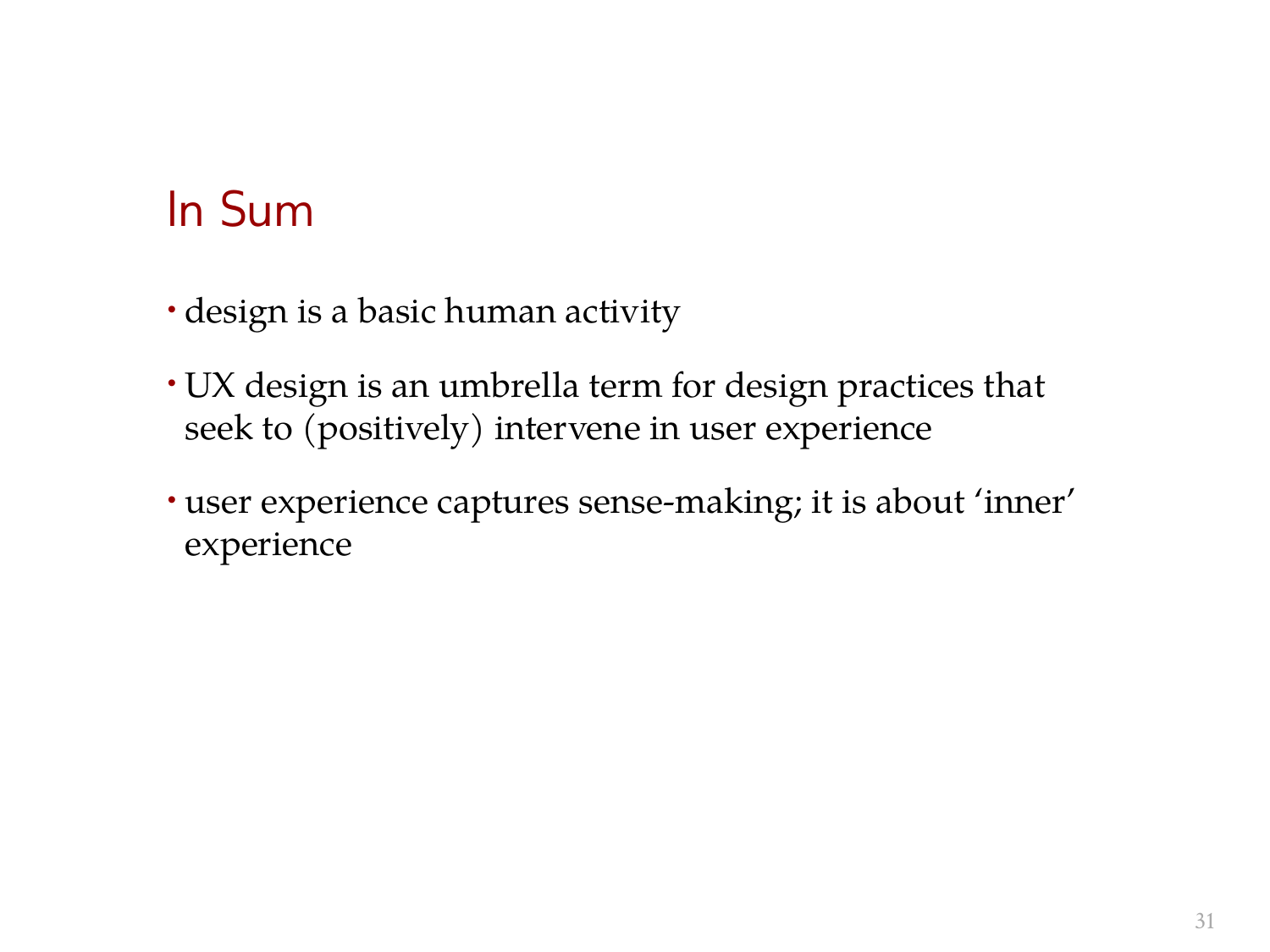

# In Sum
design is a basic human activity
UX design is an umbrella term for design practices that seek to (positively) intervene in user experience
user experience captures sense-making; it is about ‘inner’ experience
31